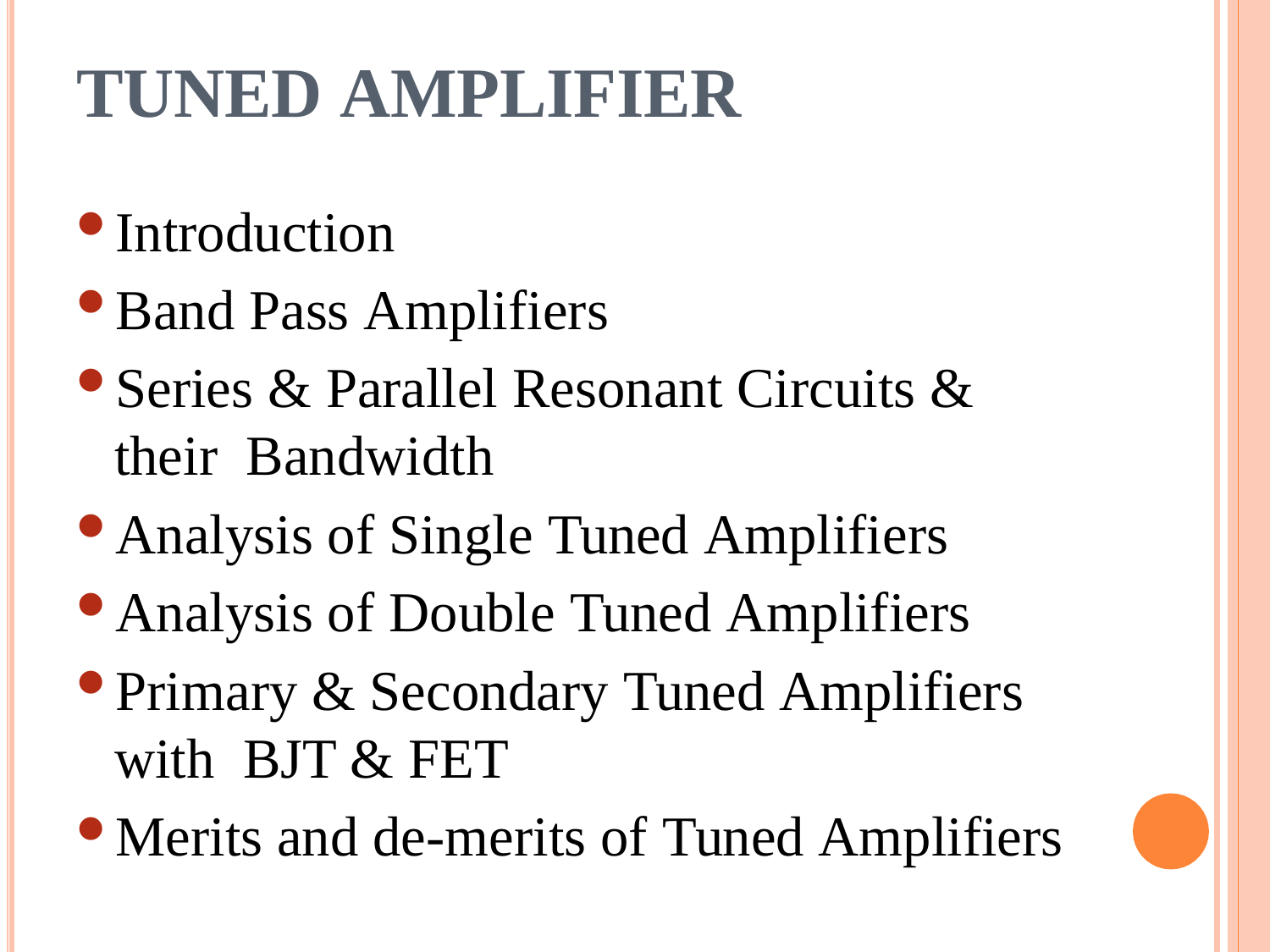

# TUNED AMPLIFIER
Introduction
Band Pass Amplifiers
Series & Parallel Resonant Circuits & their  Bandwidth
Analysis of Single Tuned Amplifiers
Analysis of Double Tuned Amplifiers
Primary & Secondary Tuned Amplifiers with  BJT & FET
Merits and de-merits of Tuned Amplifiers